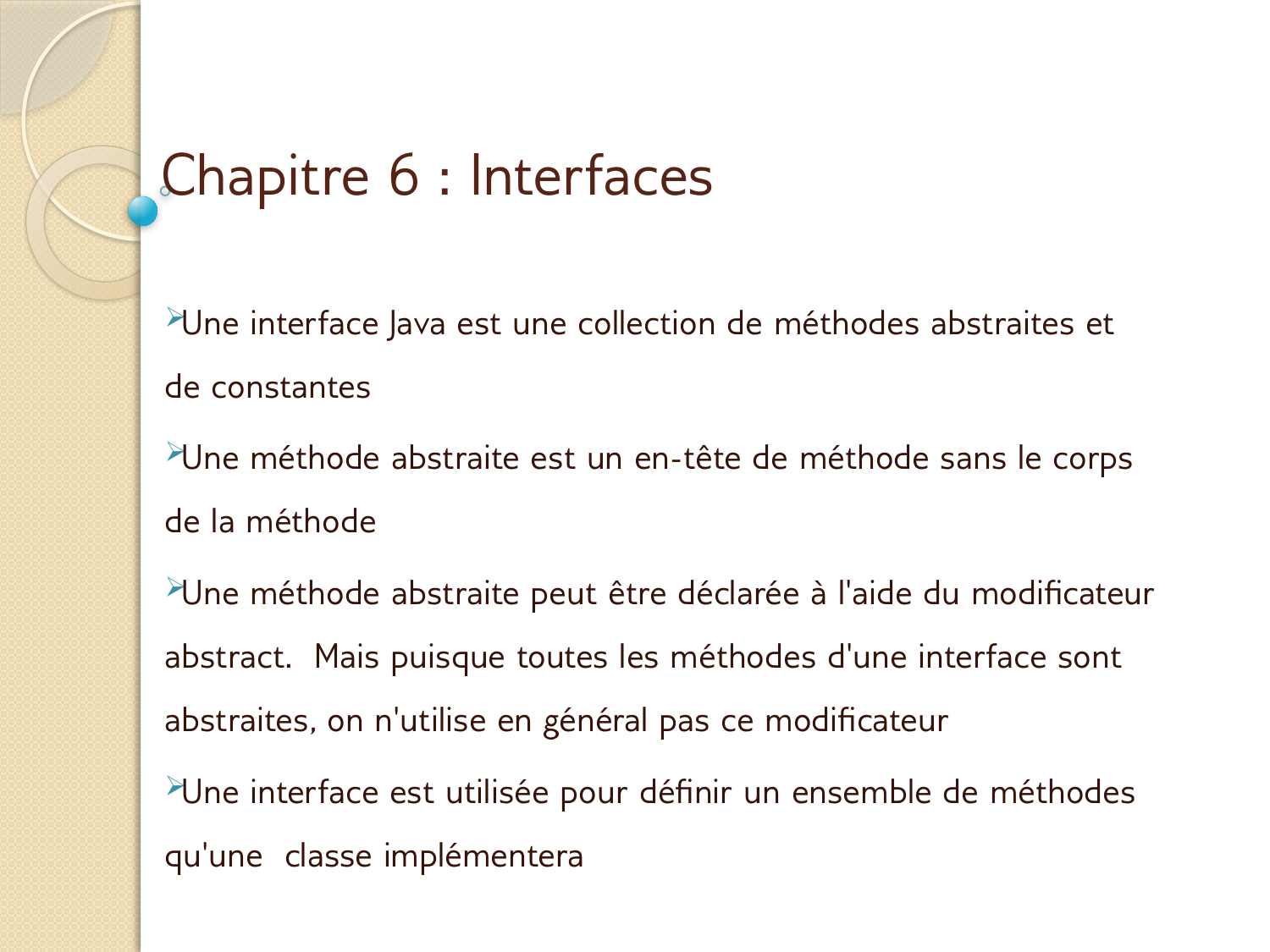

corps de la méthode
# Chapitre 6 : Interfaces

Une interface Java est une collection de méthodes abstraites et de constantes
Une méthode abstraite est un en-tête de méthode sans le corps de la méthode
Une méthode abstraite peut être déclarée à l'aide du modificateur abstract.  Mais puisque toutes les méthodes d'une interface sont abstraites, on n'utilise en général pas ce modificateur
Une interface est utilisée pour définir un ensemble de méthodes qu'une  classe implémentera